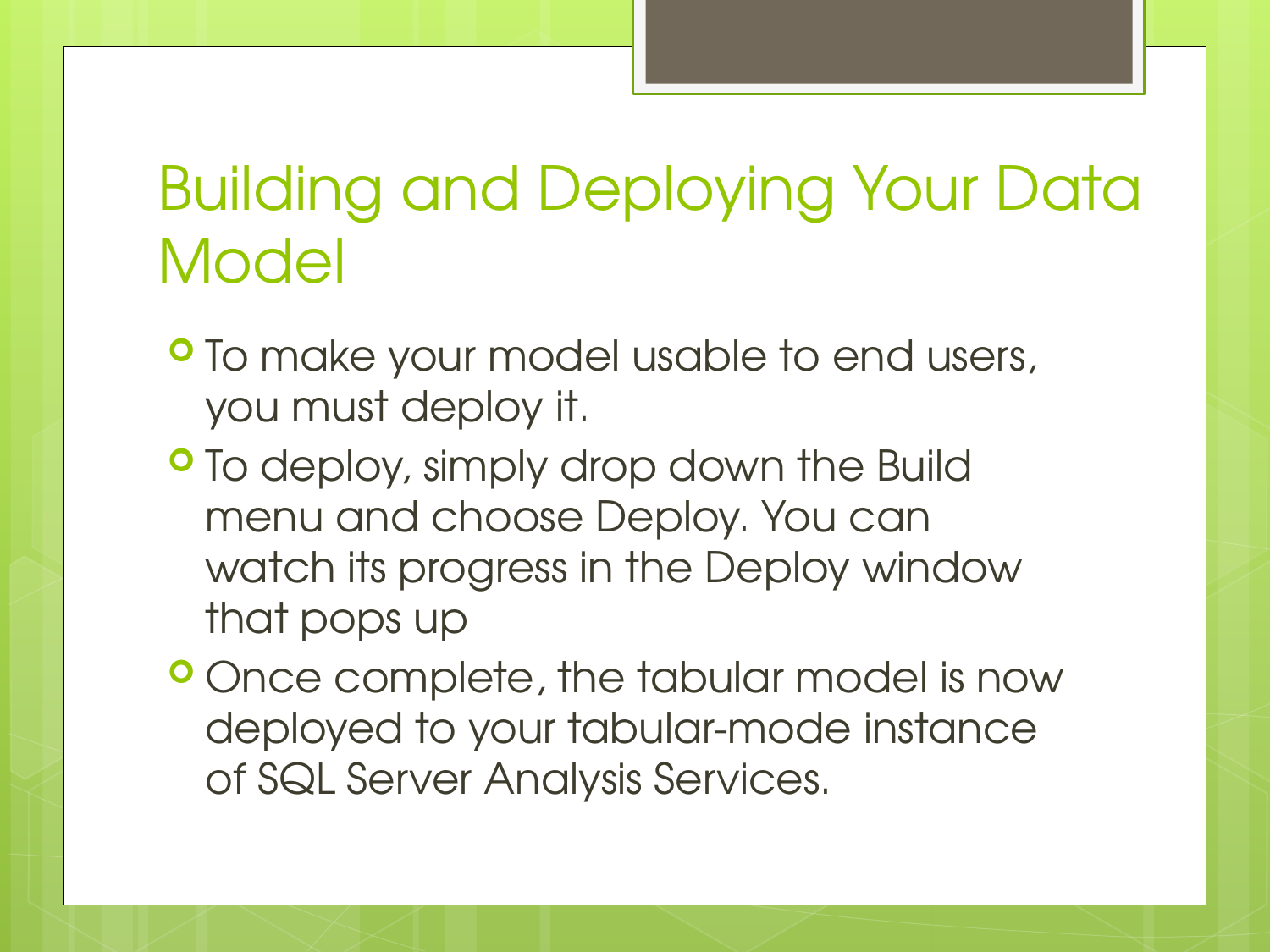

# Building and Deploying Your Data Model
To make your model usable to end users, you must deploy it.
To deploy, simply drop down the Build menu and choose Deploy. You can watch its progress in the Deploy window that pops up
Once complete, the tabular model is now deployed to your tabular-mode instance of SQL Server Analysis Services.